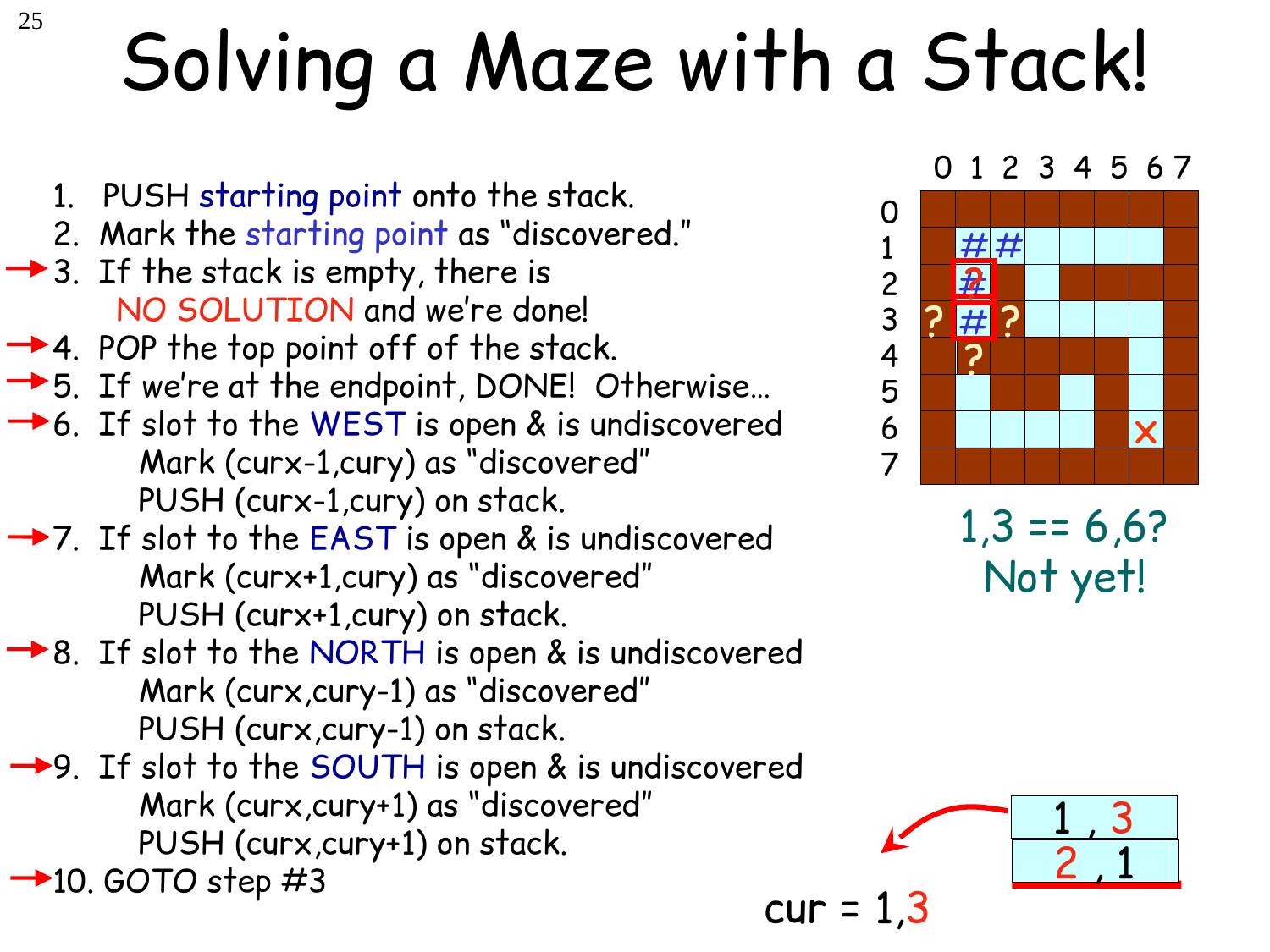

Solving a Maze with a Stack!
25
0  1  2  3  4  5  6 7
1.   PUSH starting point onto the stack.
2.  Mark the starting point as “discovered.”
3.  If the stack is empty, there is
NO SOLUTION and we’re done!
4.  POP the top point off of the stack.
5.  If we’re at the endpoint, DONE!  Otherwise…
6.  If slot to the WEST is open & is undiscovered
         Mark (curx-1,cury) as “discovered”
         PUSH (curx-1,cury) on stack.
7.  If slot to the EAST is open & is undiscovered
         Mark (curx+1,cury) as “discovered”
         PUSH (curx+1,cury) on stack.
8.  If slot to the NORTH is open & is undiscovered
         Mark (curx,cury-1) as “discovered”
         PUSH (curx,cury-1) on stack.
9.  If slot to the SOUTH is open & is undiscovered
         Mark (curx,cury+1) as “discovered”
         PUSH (curx,cury+1) on stack.
10. GOTO step #3
0
1
2
3
4
5
6
7

#
#

?
#

?
?
#

?

x

1,3 == 6,6?
Not yet!

 1 , 3

2 , 1
cur = 1,3